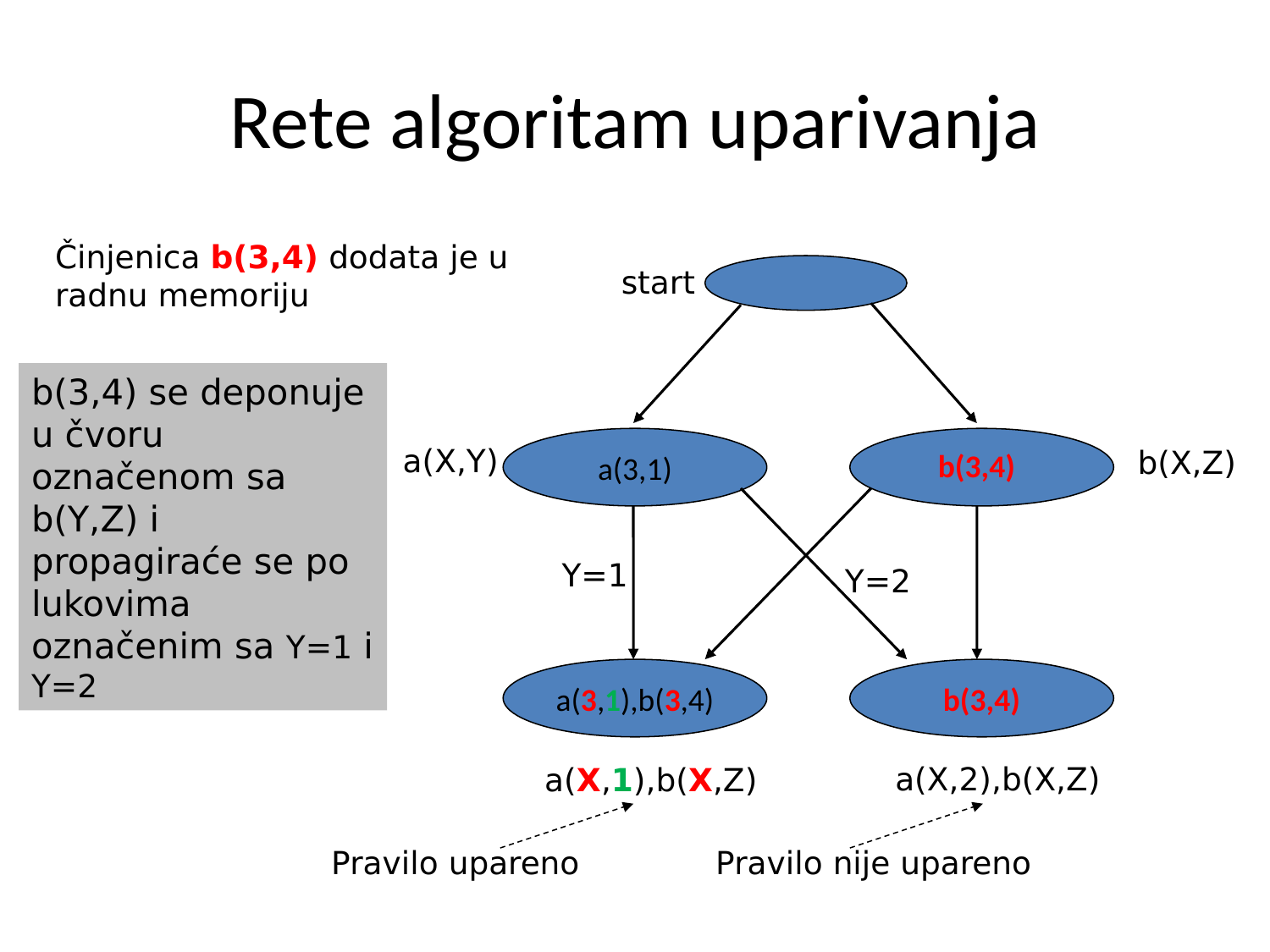

# Rete algoritam uparivanja
Činjenica b(3,4) dodata je u radnu memoriju

start

b(3,4) se deponuje u čvoru označenom sa b(Y,Z) i propagiraće se po lukovima označenim sa Y=1 i Y=2
a(3,1)

a(X,Y)
b(X,Z)
b(3,4)

Y=1
Y=2
a(3,1),b(3,4)
b(3,4)
a(X,2),b(X,Z)
a(X,1),b(X,Z)

Pravilo upareno
Pravilo nije upareno